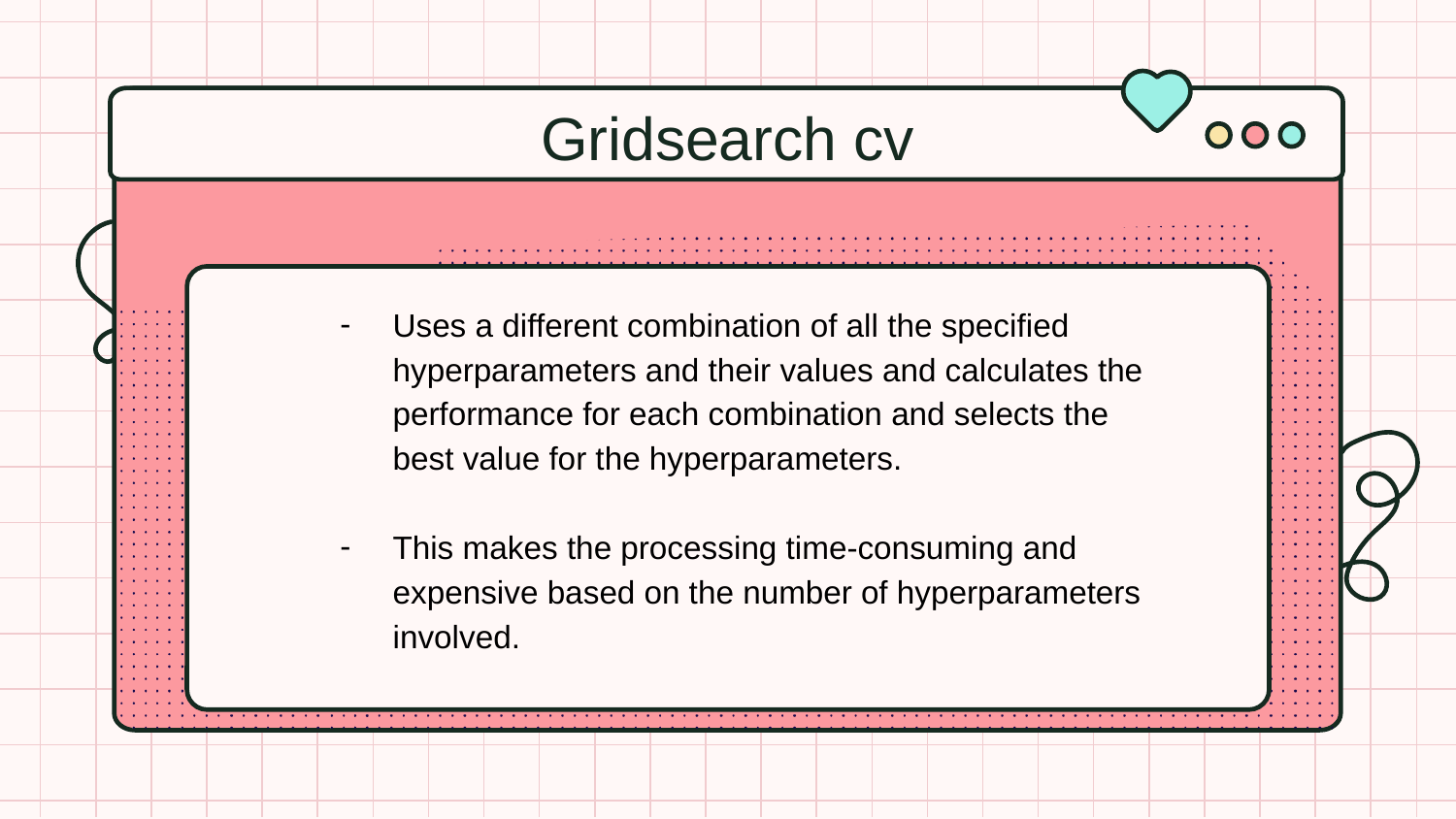

# Gridsearch cv
Uses a different combination of all the specified hyperparameters and their values and calculates the performance for each combination and selects the best value for the hyperparameters.

This makes the processing time-consuming and expensive based on the number of hyperparameters involved.